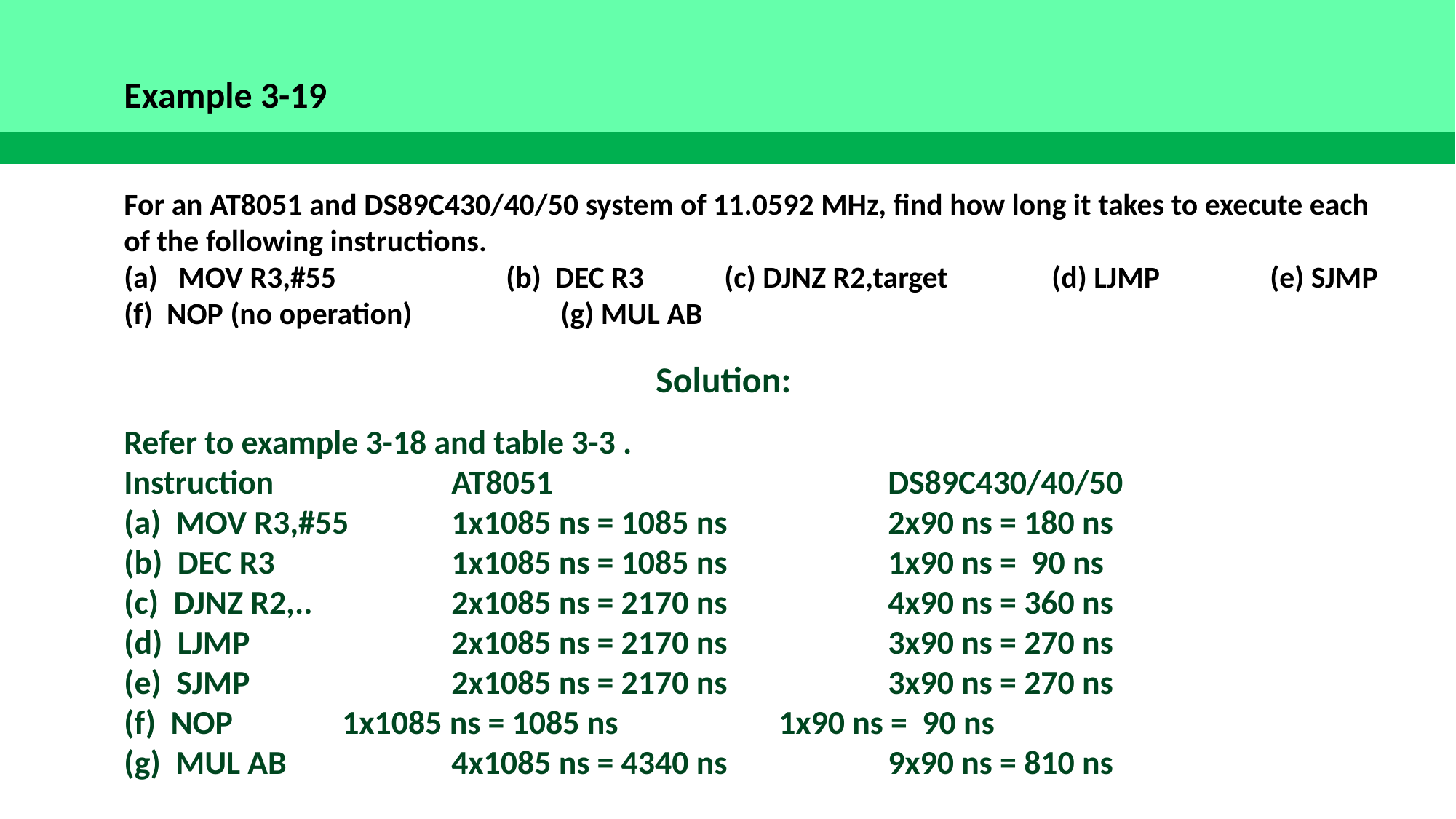

Example 3-19
For an AT8051 and DS89C430/40/50 system of 11.0592 MHz, find how long it takes to execute each of the following instructions.
MOV R3,#55		(b)  DEC R3	(c) DJNZ R2,target	(d) LJMP		(e) SJMP
(f)  NOP (no operation) 		(g) MUL AB
Solution:
Refer to example 3-18 and table 3-3 .
Instruction       	 	AT8051         			DS89C430/40/50
(a)  MOV R3,#55	1x1085 ns = 1085 ns		2x90 ns = 180 ns
(b)  DEC R3		1x1085 ns = 1085 ns		1x90 ns =  90 ns
(c)  DJNZ R2,..		2x1085 ns = 2170 ns		4x90 ns = 360 ns
(d)  LJMP		2x1085 ns = 2170 ns		3x90 ns = 270 ns
(e)  SJMP		2x1085 ns = 2170 ns		3x90 ns = 270 ns
(f)  NOP		1x1085 ns = 1085 ns 		1x90 ns =  90 ns
(g)  MUL AB		4x1085 ns = 4340 ns		9x90 ns = 810 ns